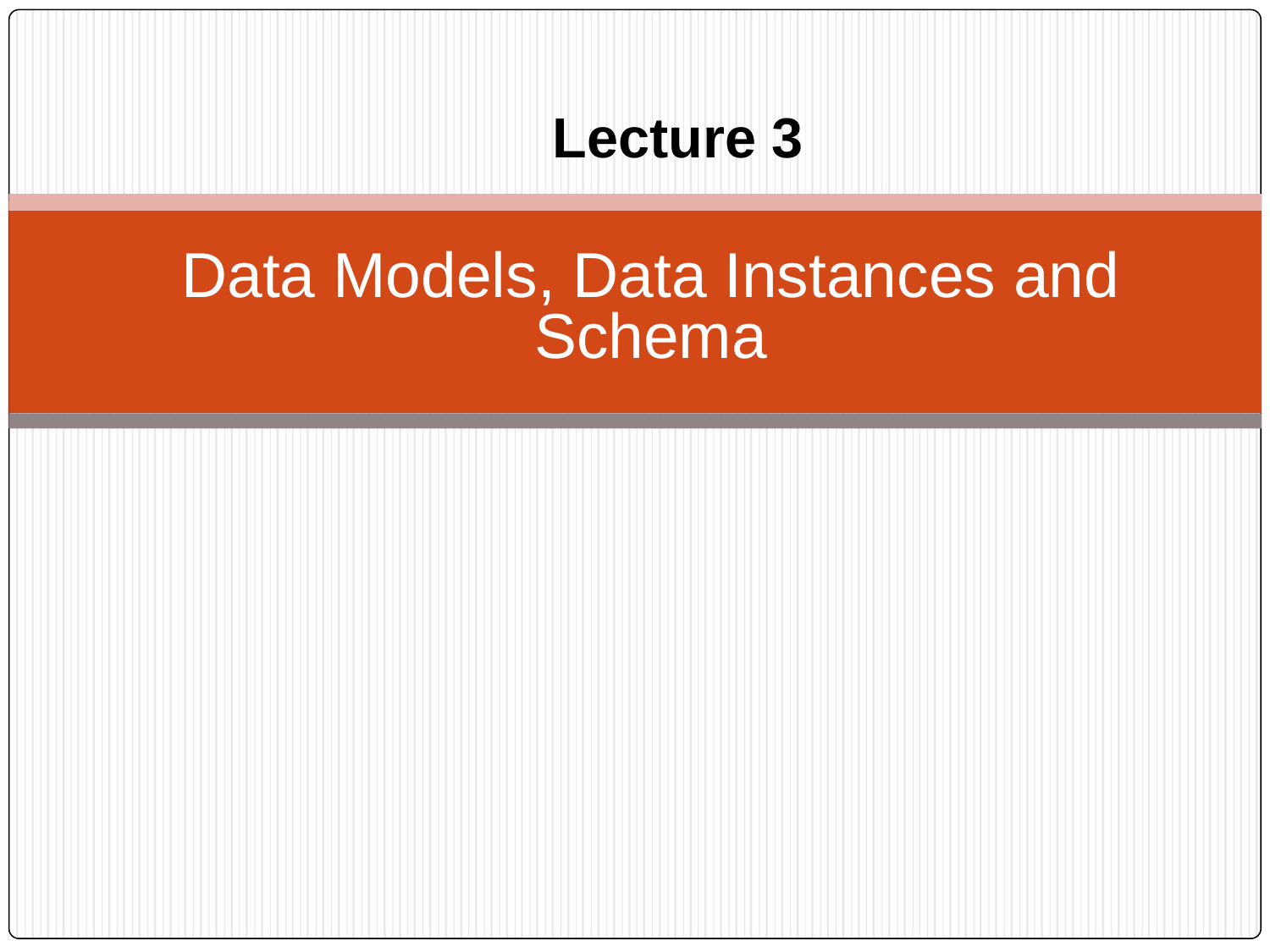

Lecture 3
# Data Models, Data Instances and Schema